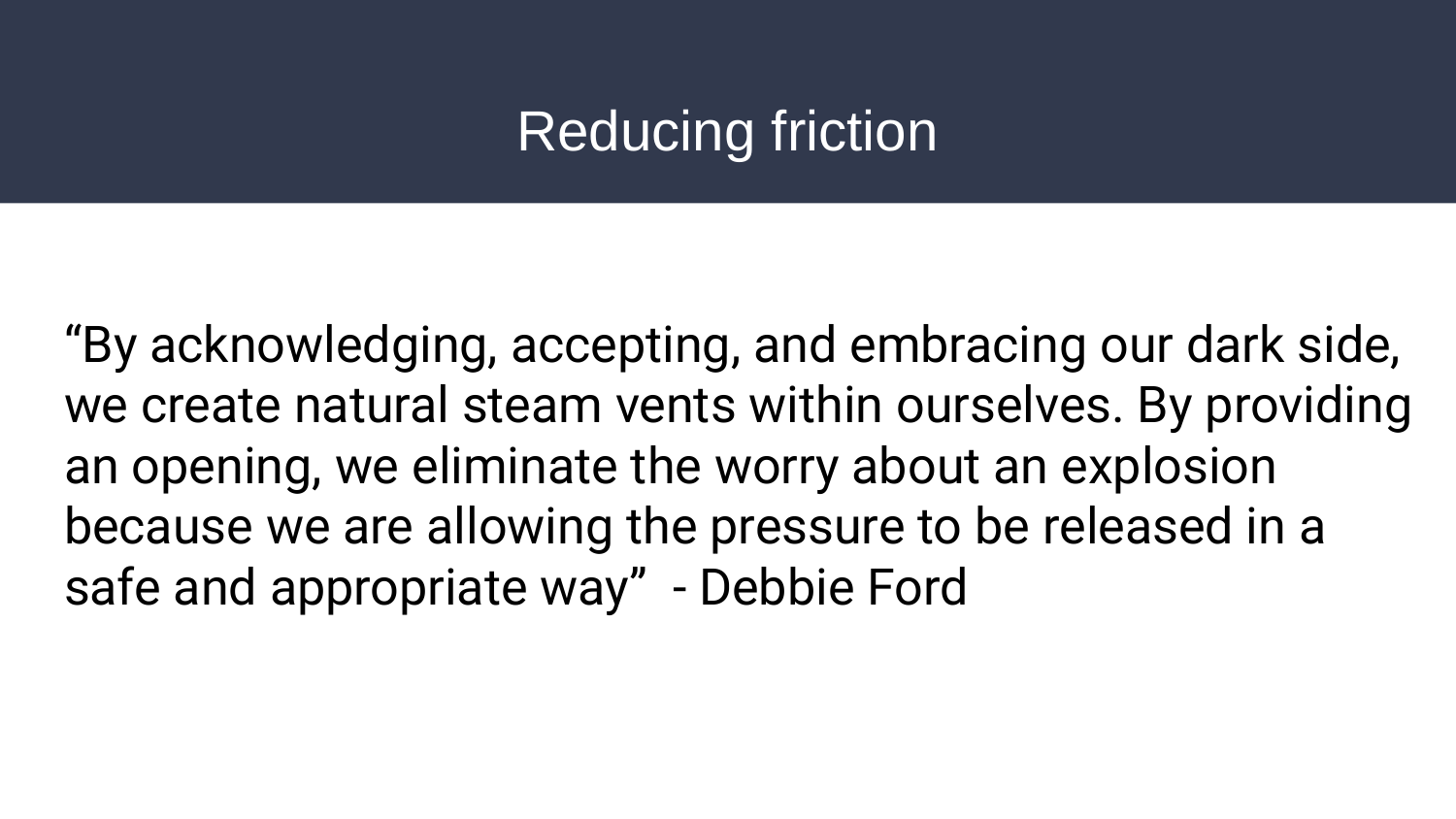

# Reducing friction
“By acknowledging, accepting, and embracing our dark side, we create natural steam vents within ourselves. By providing an opening, we eliminate the worry about an explosion because we are allowing the pressure to be released in a safe and appropriate way”  - Debbie Ford